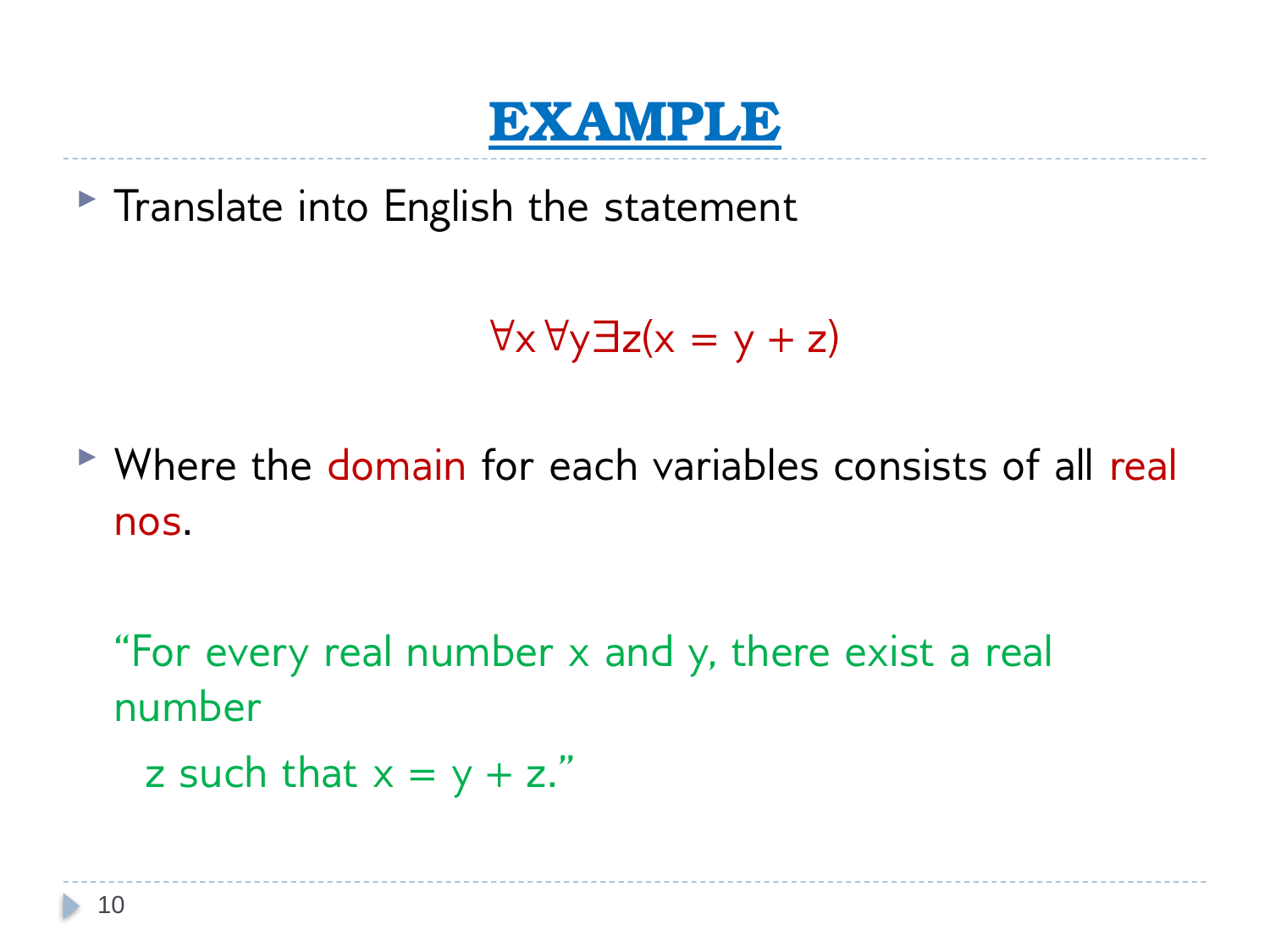

# EXAMPLE
Translate into English the statement

	 ∀x∀y∃z(x = y + z)

Where the domain for each variables consists of all real nos.

	“For every real number x and y, there exist a real number
     z such that x = y + z.”

10